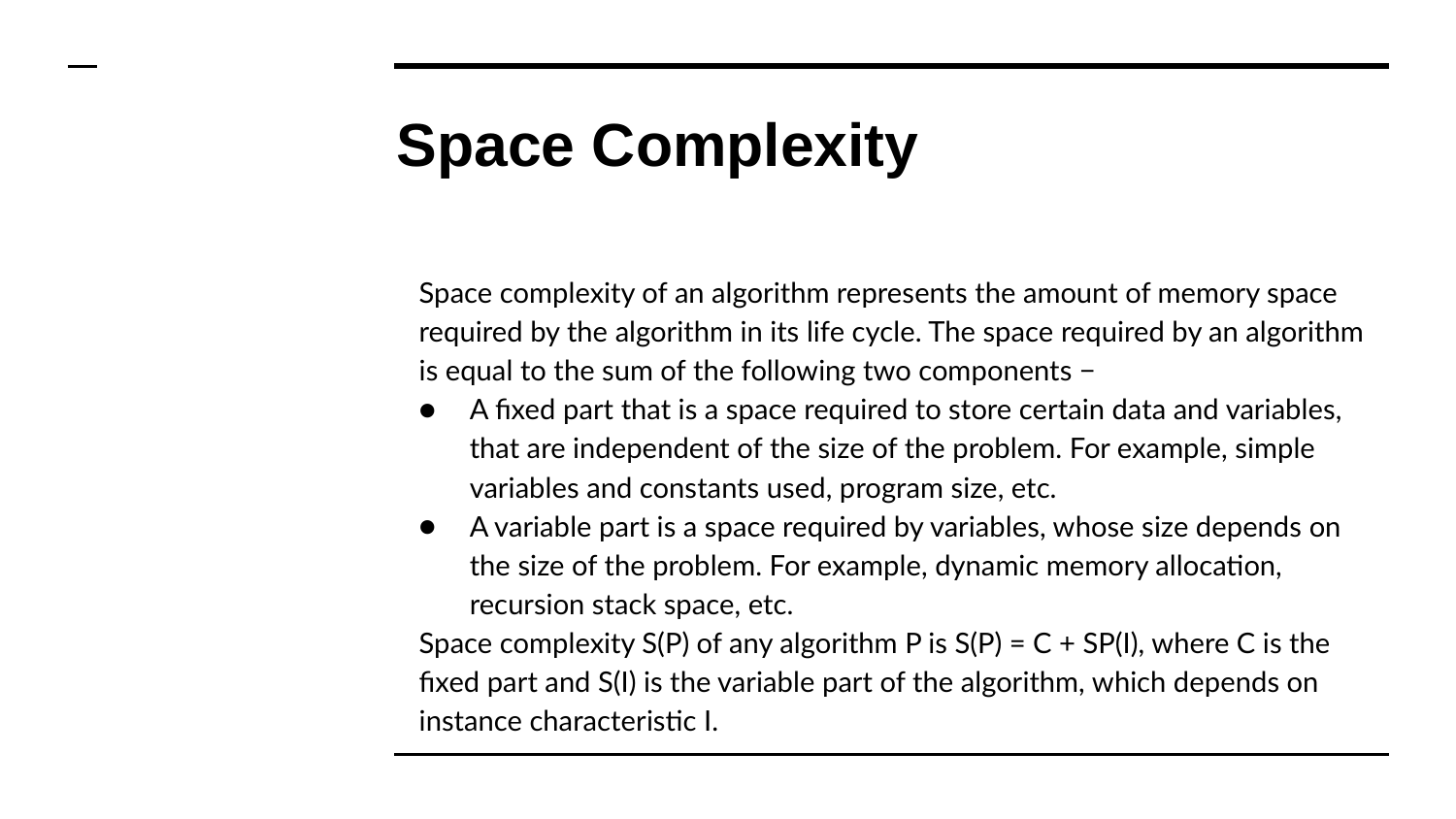

# Space Complexity
Space complexity of an algorithm represents the amount of memory space required by the algorithm in its life cycle. The space required by an algorithm is equal to the sum of the following two components −
A fixed part that is a space required to store certain data and variables, that are independent of the size of the problem. For example, simple variables and constants used, program size, etc.
A variable part is a space required by variables, whose size depends on the size of the problem. For example, dynamic memory allocation, recursion stack space, etc.
Space complexity S(P) of any algorithm P is S(P) = C + SP(I), where C is the fixed part and S(I) is the variable part of the algorithm, which depends on instance characteristic I.